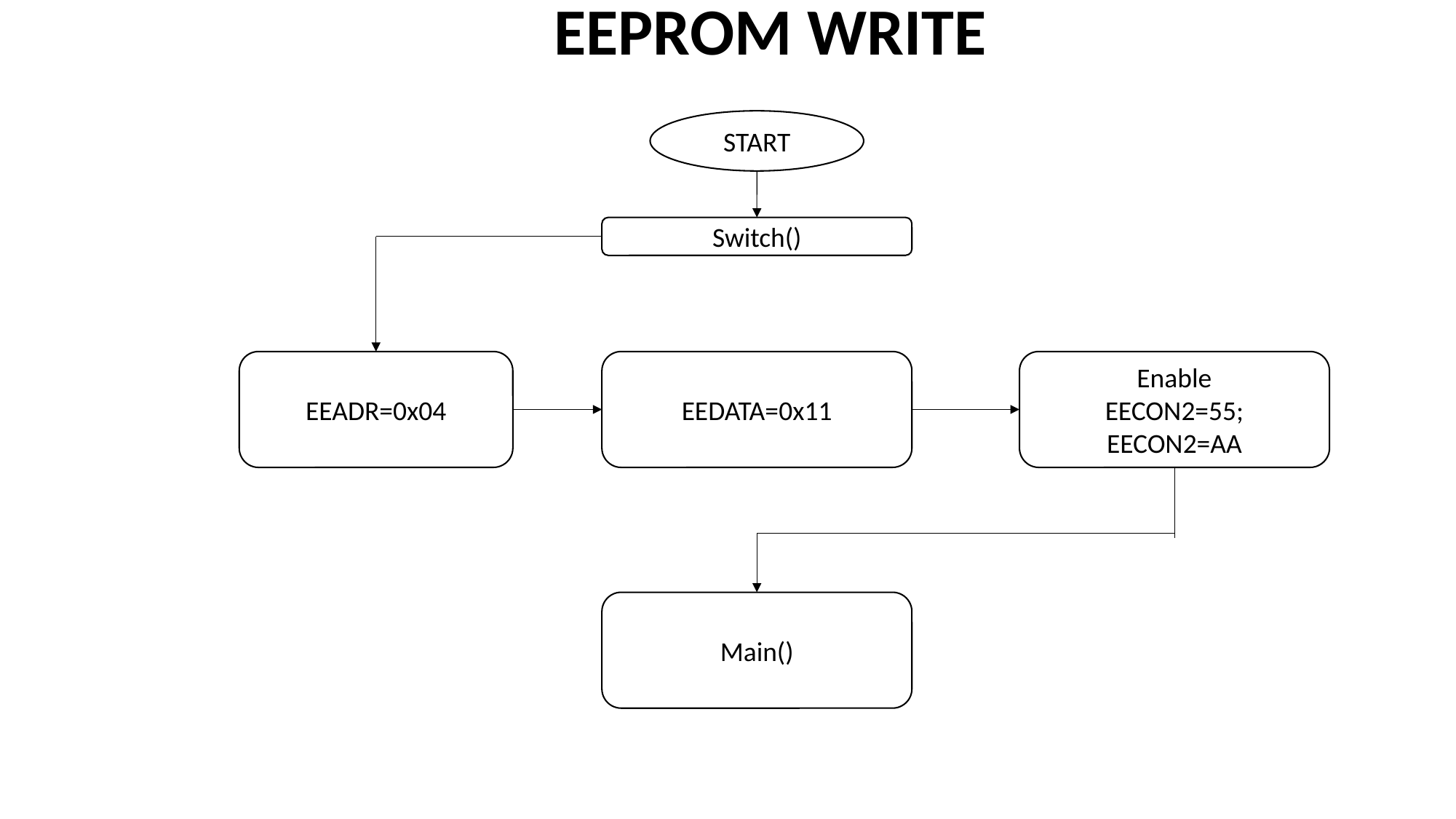

# EEPROM WRITE
START
Switch()
EEADR=0x04
EEDATA=0x11
Enable
EECON2=55;
EECON2=AA
Main()